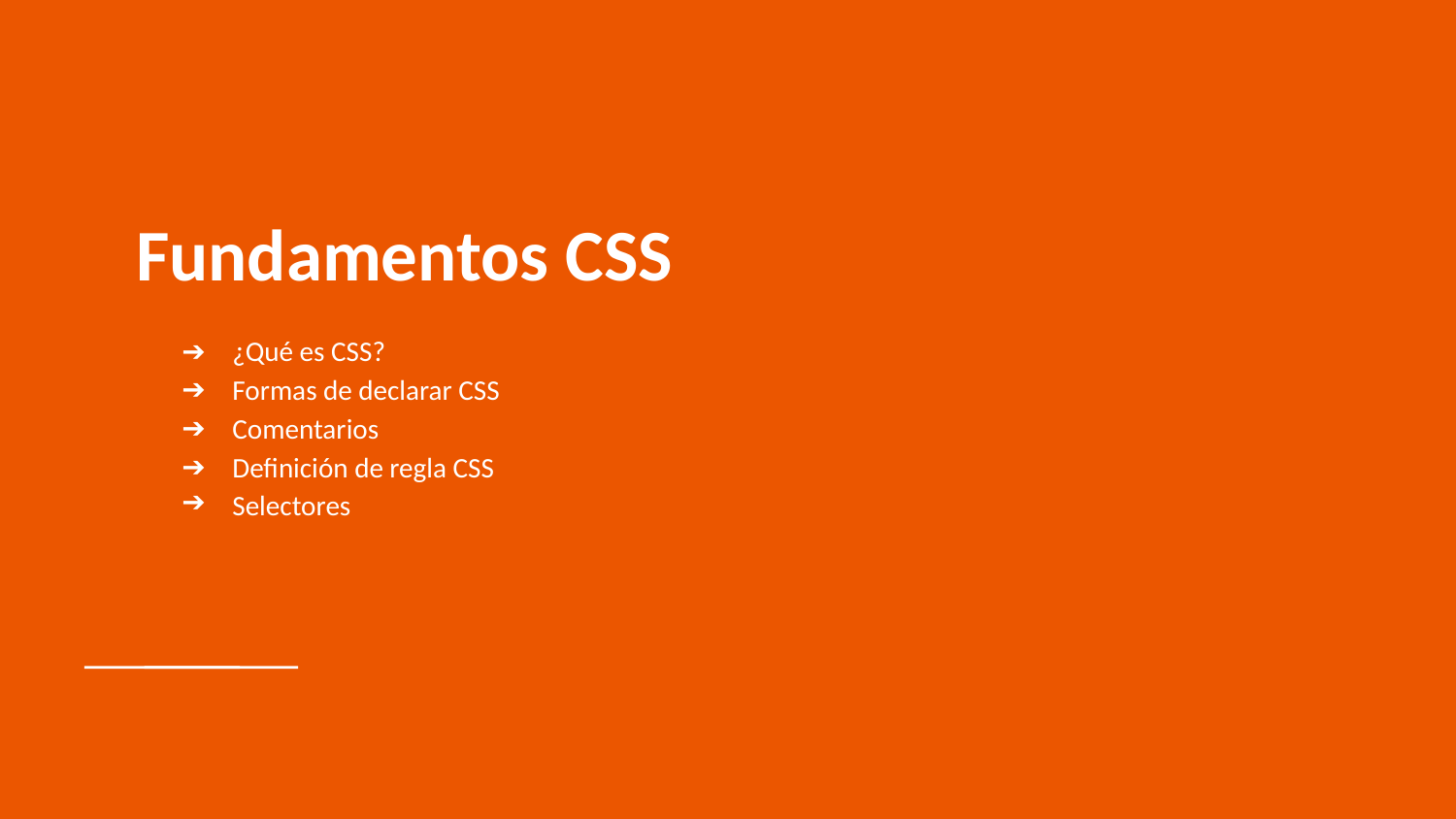

# Fundamentos CSS

¿Qué es CSS?
Formas de declarar CSS
Comentarios
Definición de regla CSS
Selectores